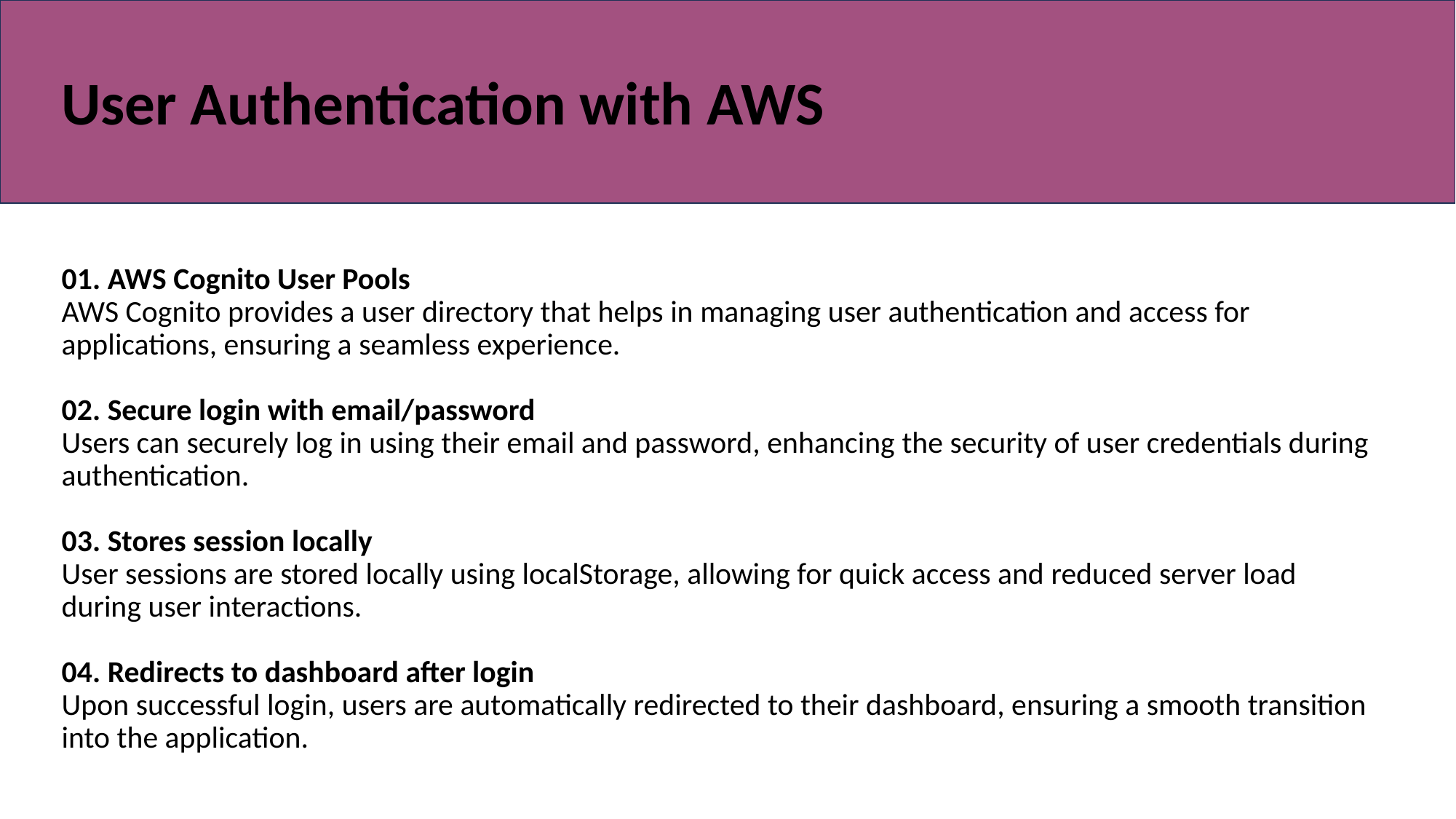

User Authentication with AWS
# 01. AWS Cognito User Pools AWS Cognito provides a user directory that helps in managing user authentication and access for applications, ensuring a seamless experience. 02. Secure login with email/password Users can securely log in using their email and password, enhancing the security of user credentials during authentication. 03. Stores session locally User sessions are stored locally using localStorage, allowing for quick access and reduced server load during user interactions. 04. Redirects to dashboard after login Upon successful login, users are automatically redirected to their dashboard, ensuring a smooth transition into the application.